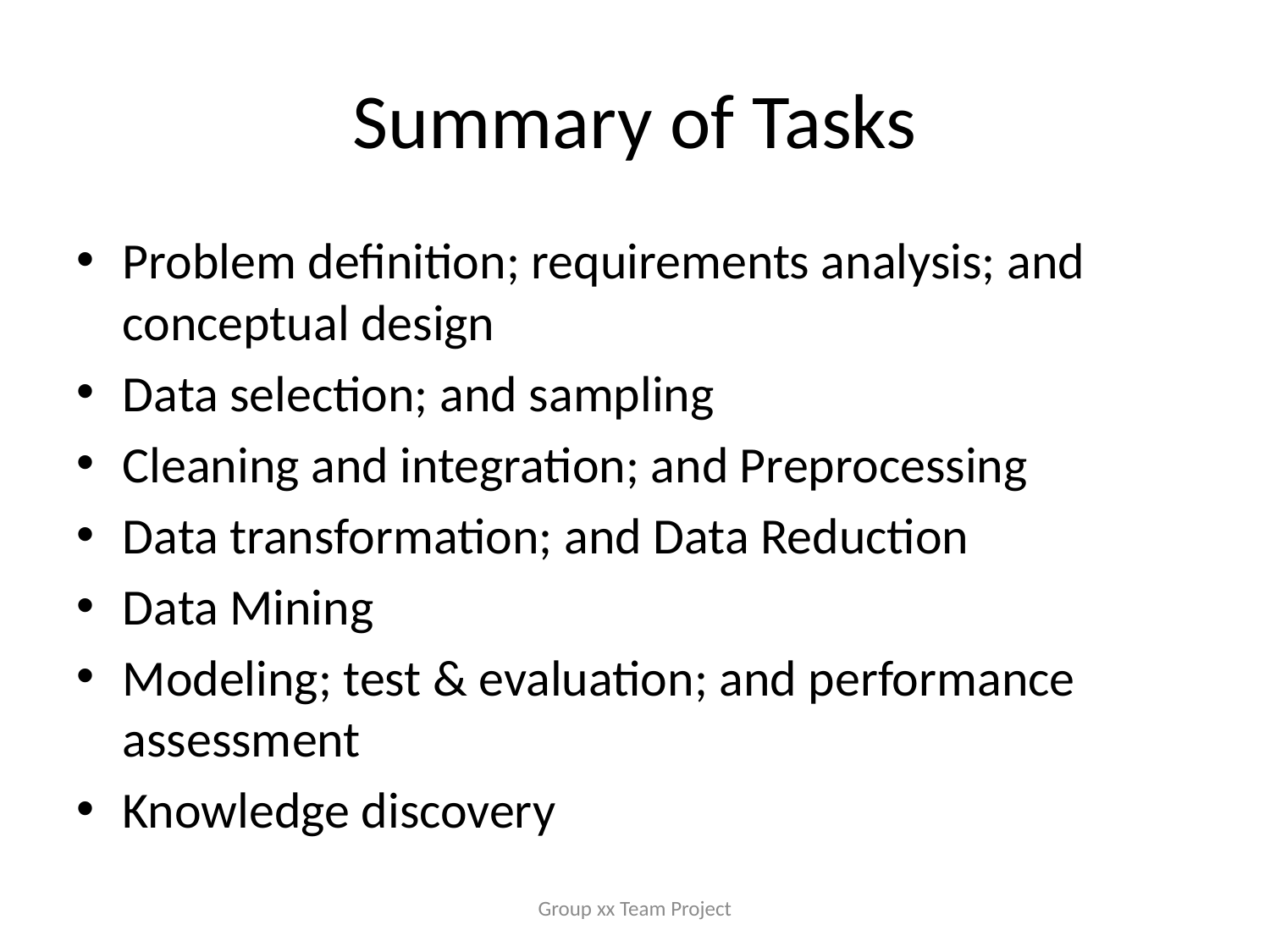

# Summary of Tasks
Problem definition; requirements analysis; and conceptual design
Data selection; and sampling
Cleaning and integration; and Preprocessing
Data transformation; and Data Reduction
Data Mining
Modeling; test & evaluation; and performance assessment
Knowledge discovery

Group xx Team Project